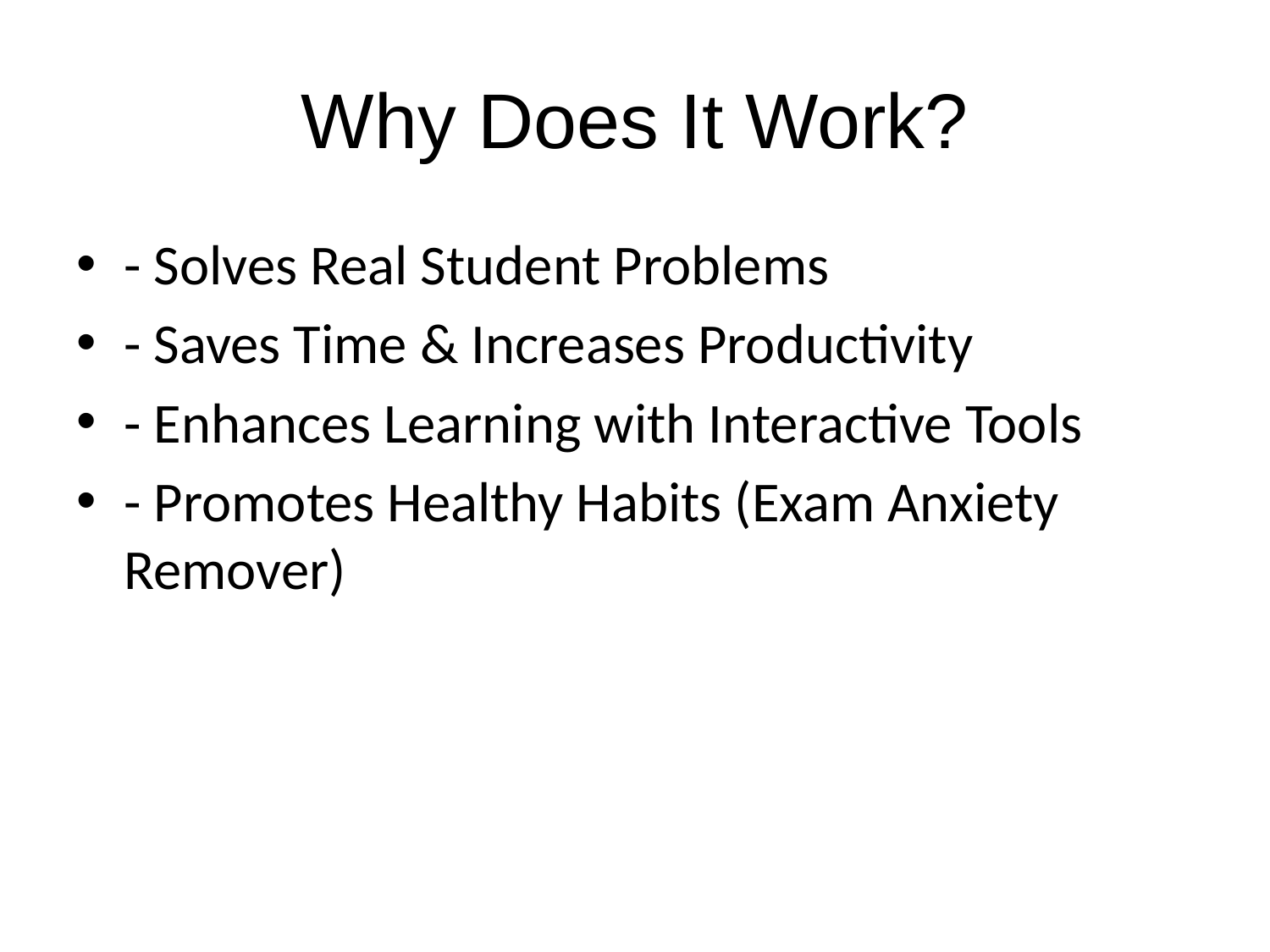

# Why Does It Work?
- Solves Real Student Problems
- Saves Time & Increases Productivity
- Enhances Learning with Interactive Tools
- Promotes Healthy Habits (Exam Anxiety Remover)